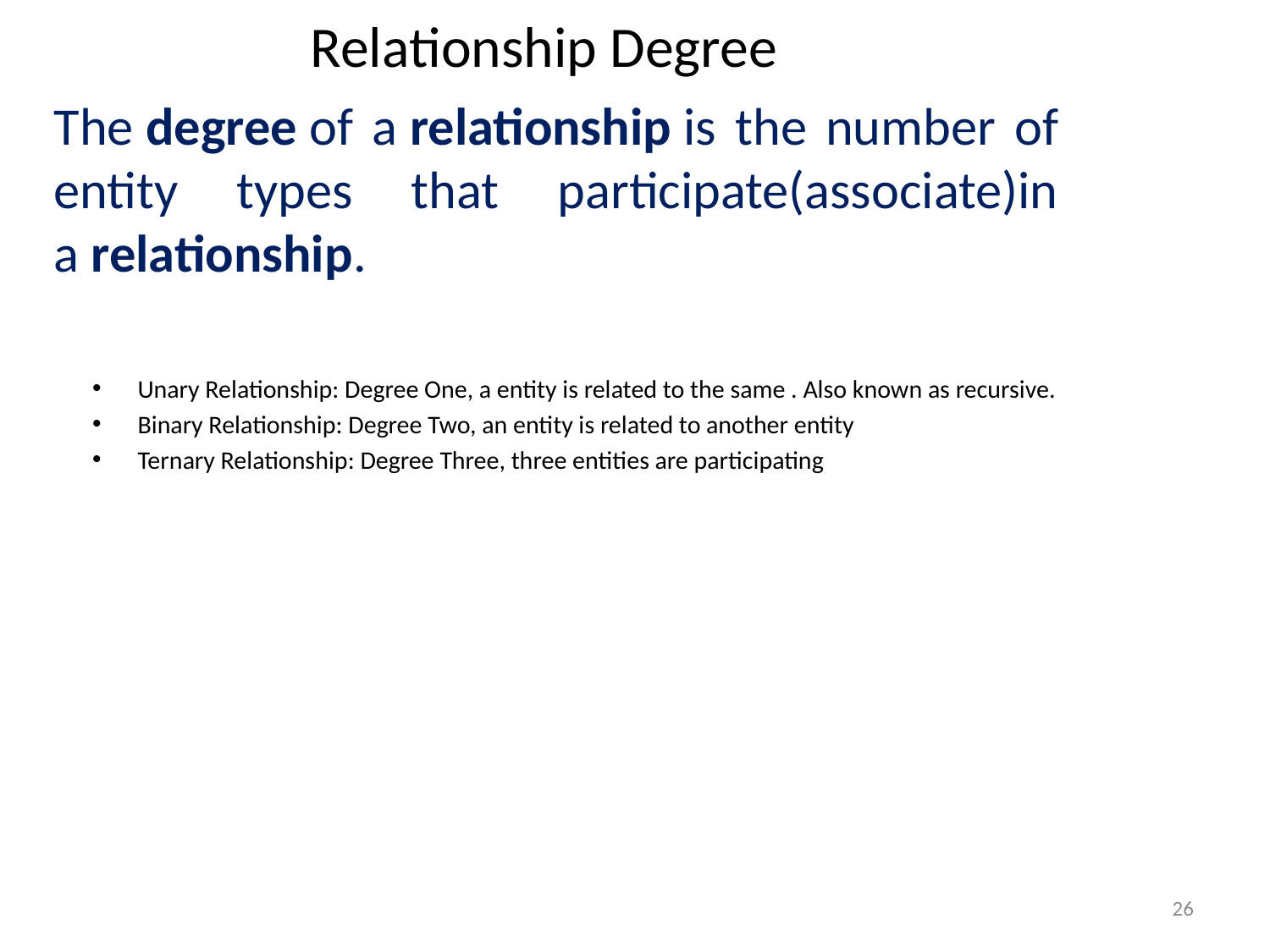

# Relationship Degree
The degree of a relationship is the number of entity types that participate(associate)in a relationship.
Unary Relationship: Degree One, a entity is related to the same . Also known as recursive.
Binary Relationship: Degree Two, an entity is related to another entity
Ternary Relationship: Degree Three, three entities are participating
26